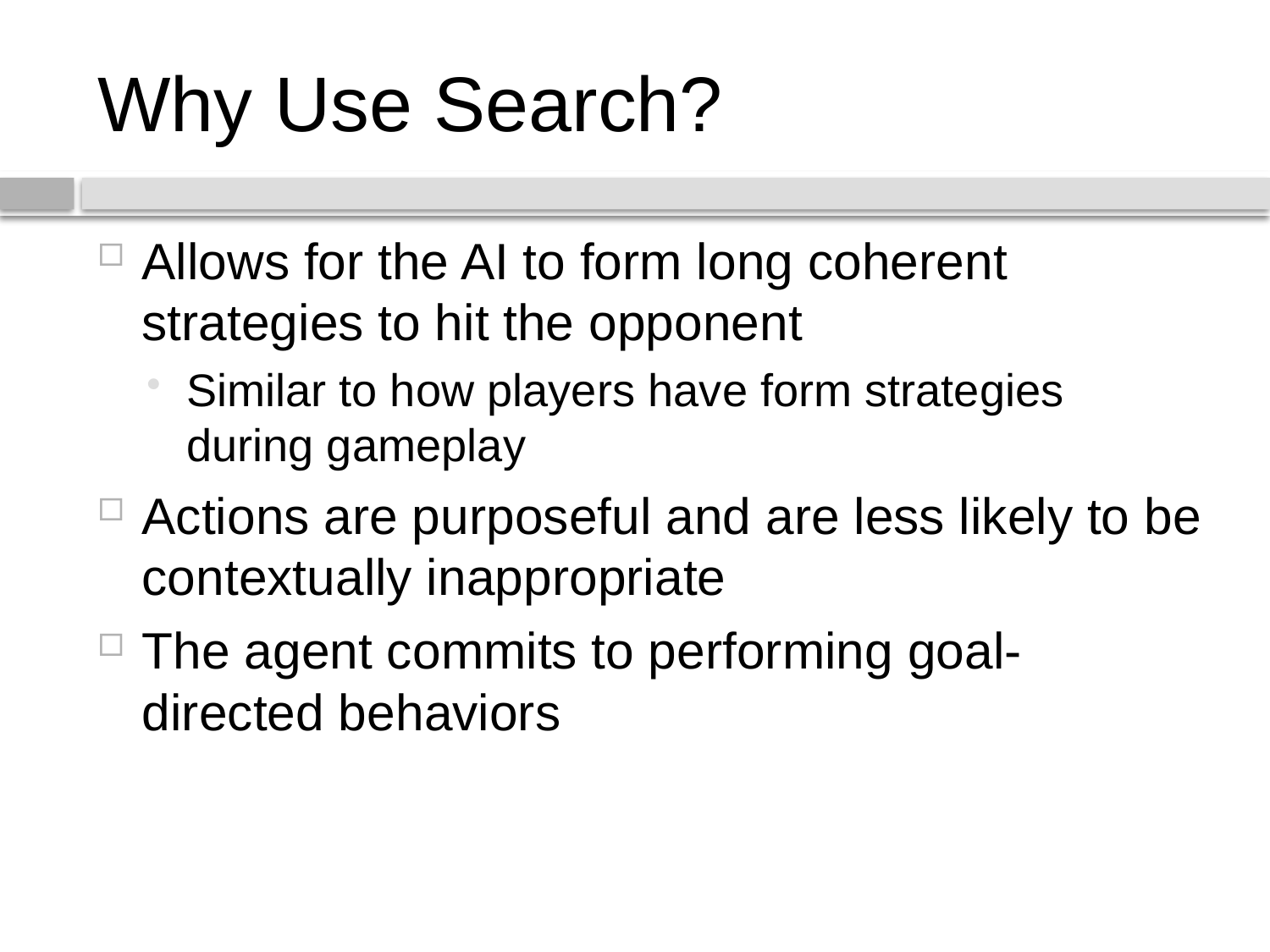

# Why Use Search?
Allows for the AI to form long coherent strategies to hit the opponent
Similar to how players have form strategies during gameplay
Actions are purposeful and are less likely to be contextually inappropriate
The agent commits to performing goal-directed behaviors